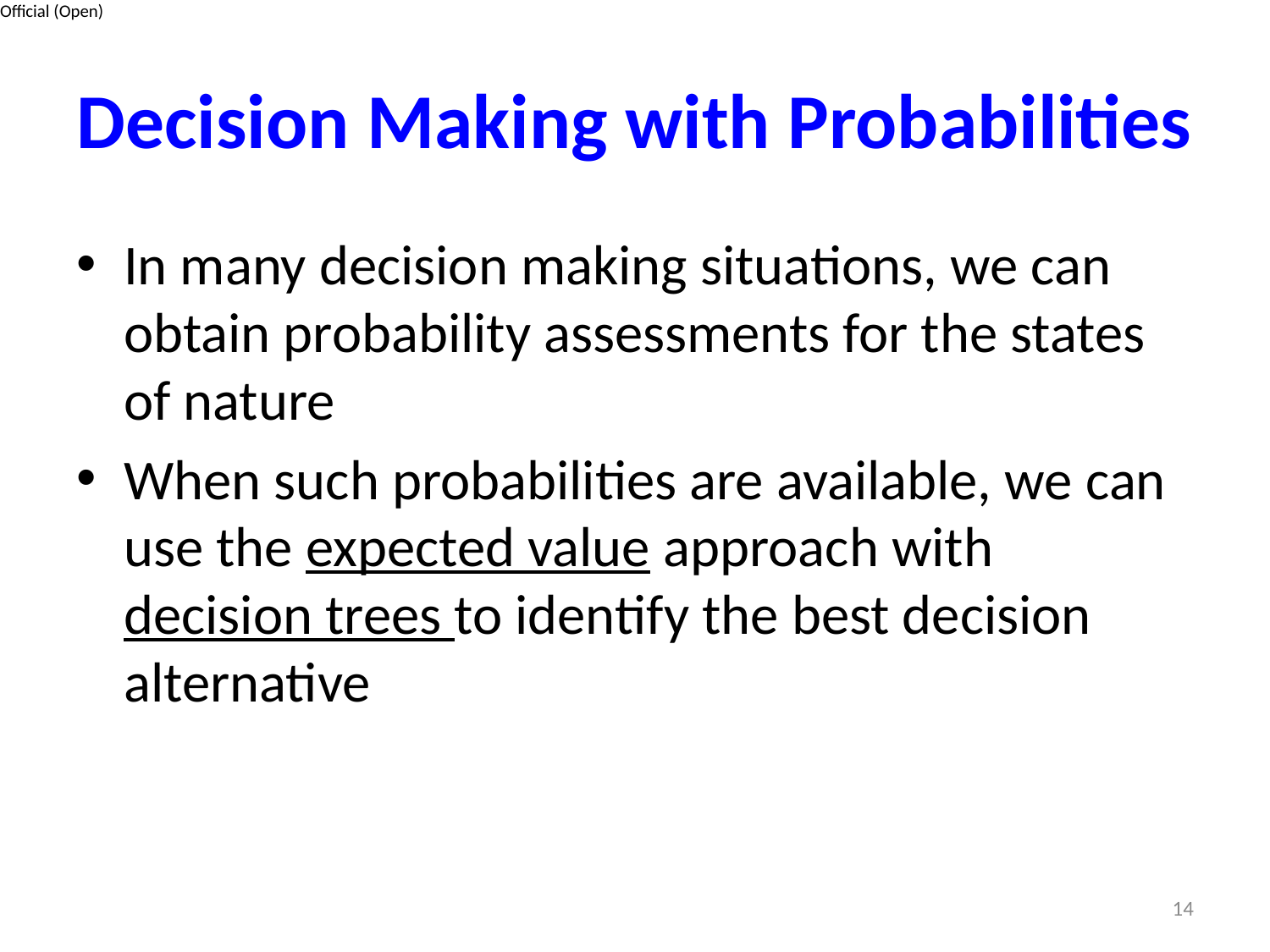

# Decision Making with Probabilities
In many decision making situations, we can obtain probability assessments for the states of nature
When such probabilities are available, we can use the expected value approach with decision trees to identify the best decision alternative
14